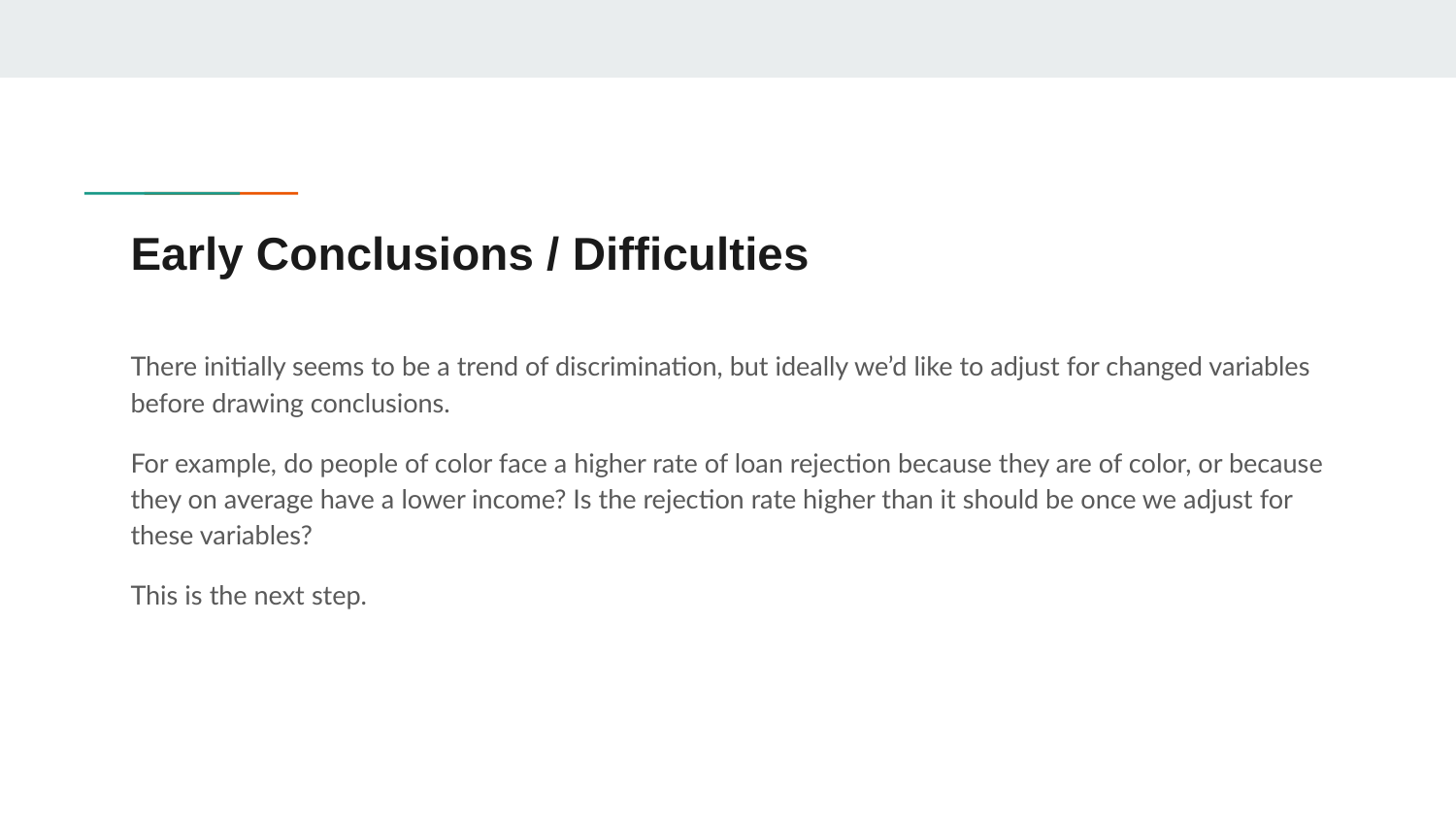

# Early Conclusions / Difficulties
There initially seems to be a trend of discrimination, but ideally we’d like to adjust for changed variables before drawing conclusions.
For example, do people of color face a higher rate of loan rejection because they are of color, or because they on average have a lower income? Is the rejection rate higher than it should be once we adjust for these variables?
This is the next step.